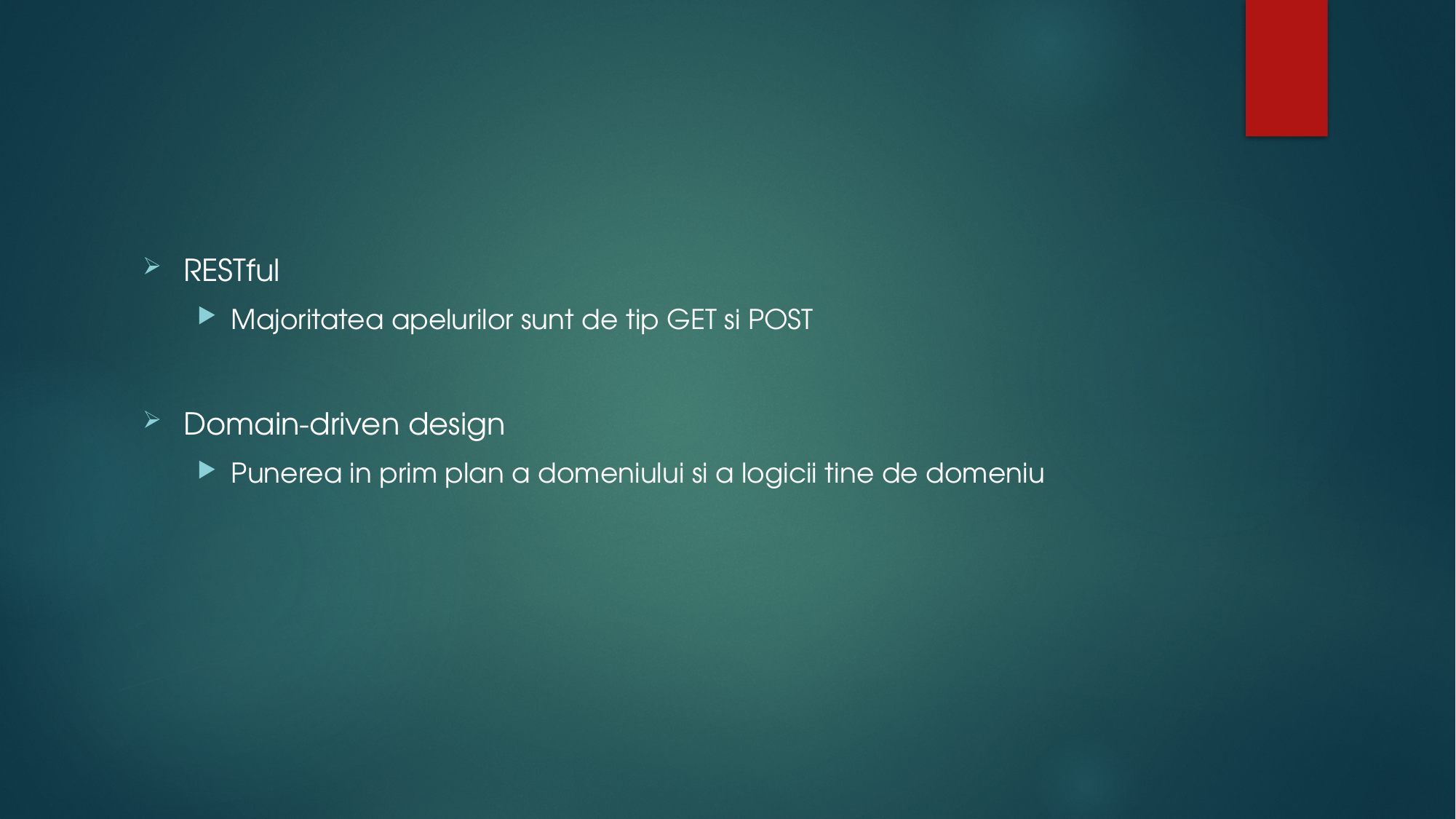

#
RESTful
Majoritatea apelurilor sunt de tip GET si POST

Domain-driven design
Punerea in prim plan a domeniului si a logicii tine de domeniu